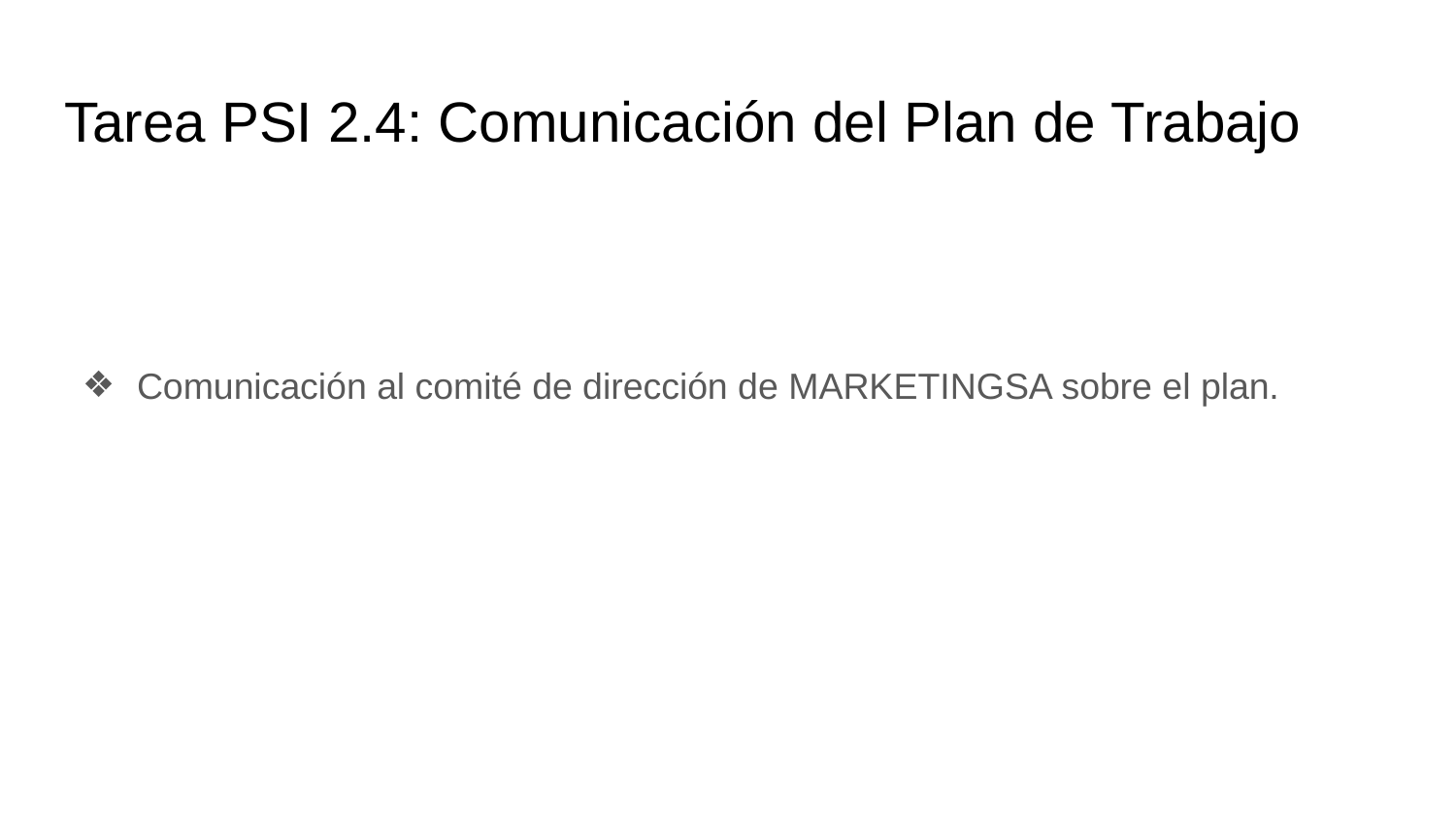

# Tarea PSI 2.4: Comunicación del Plan de Trabajo

Comunicación al comité de dirección de MARKETINGSA sobre el plan.